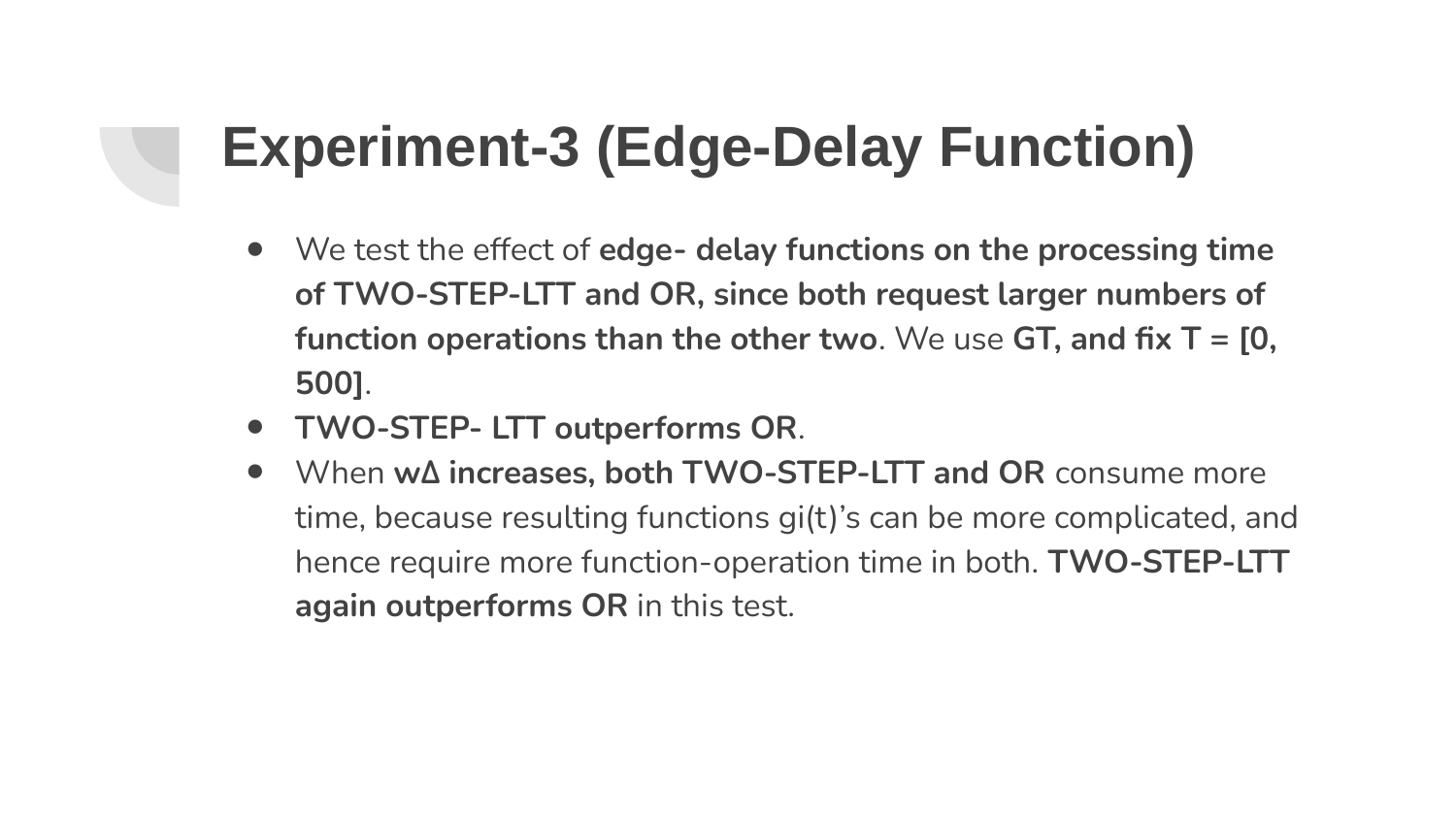

# Experiment-3 (Edge-Delay Function)
We test the effect of edge- delay functions on the processing time of TWO-STEP-LTT and OR, since both request larger numbers of function operations than the other two. We use GT, and fix T = [0, 500].
TWO-STEP- LTT outperforms OR.
When w∆ increases, both TWO-STEP-LTT and OR consume more time, because resulting functions gi(t)’s can be more complicated, and hence require more function-operation time in both. TWO-STEP-LTT again outperforms OR in this test.